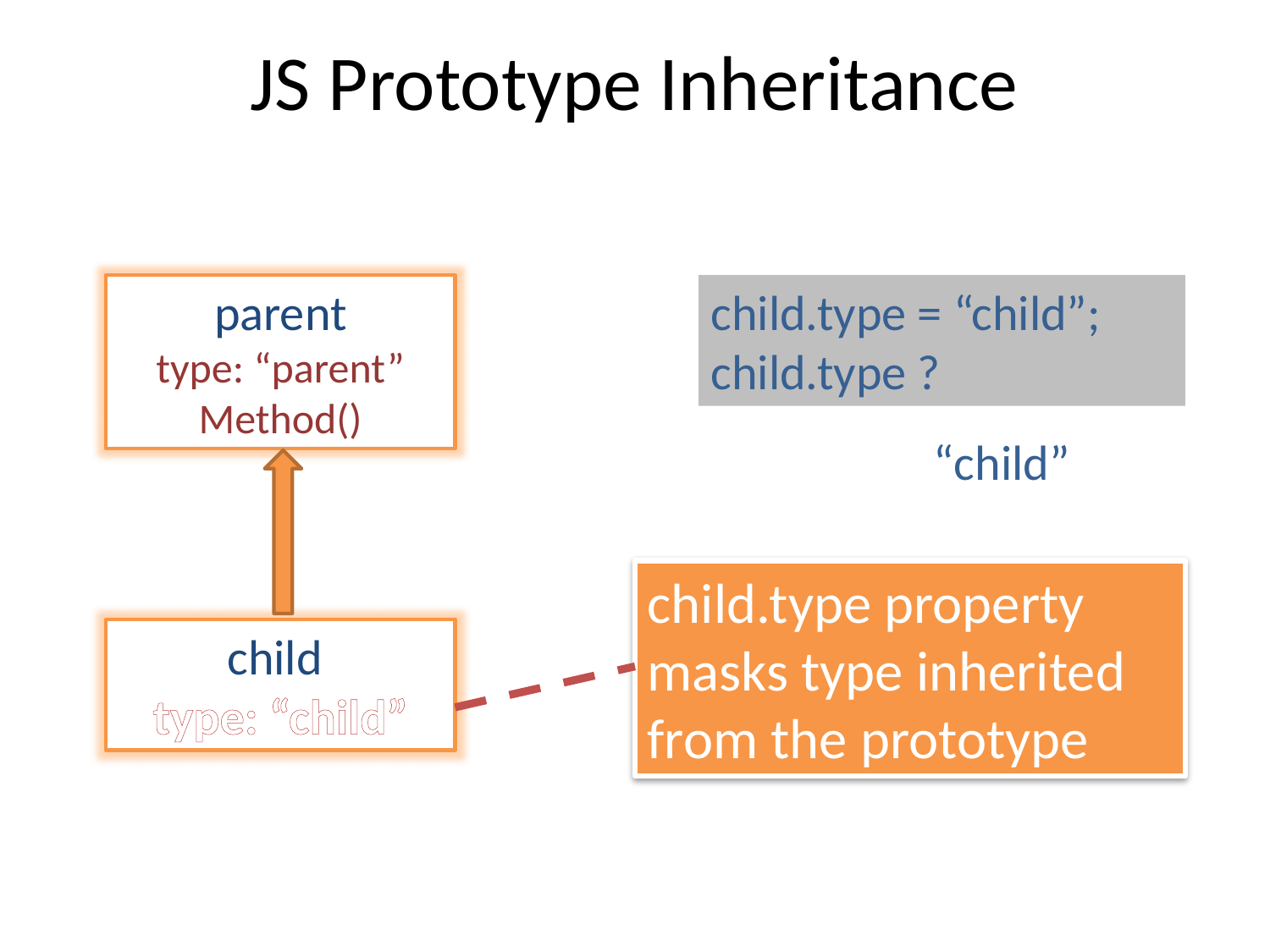

# JS Prototype Inheritance
parent
type: “parent”
Method()
child.type = “child”;
child.type ?
“child”

child.type property
masks type inherited
from the prototype
child
type: “child”